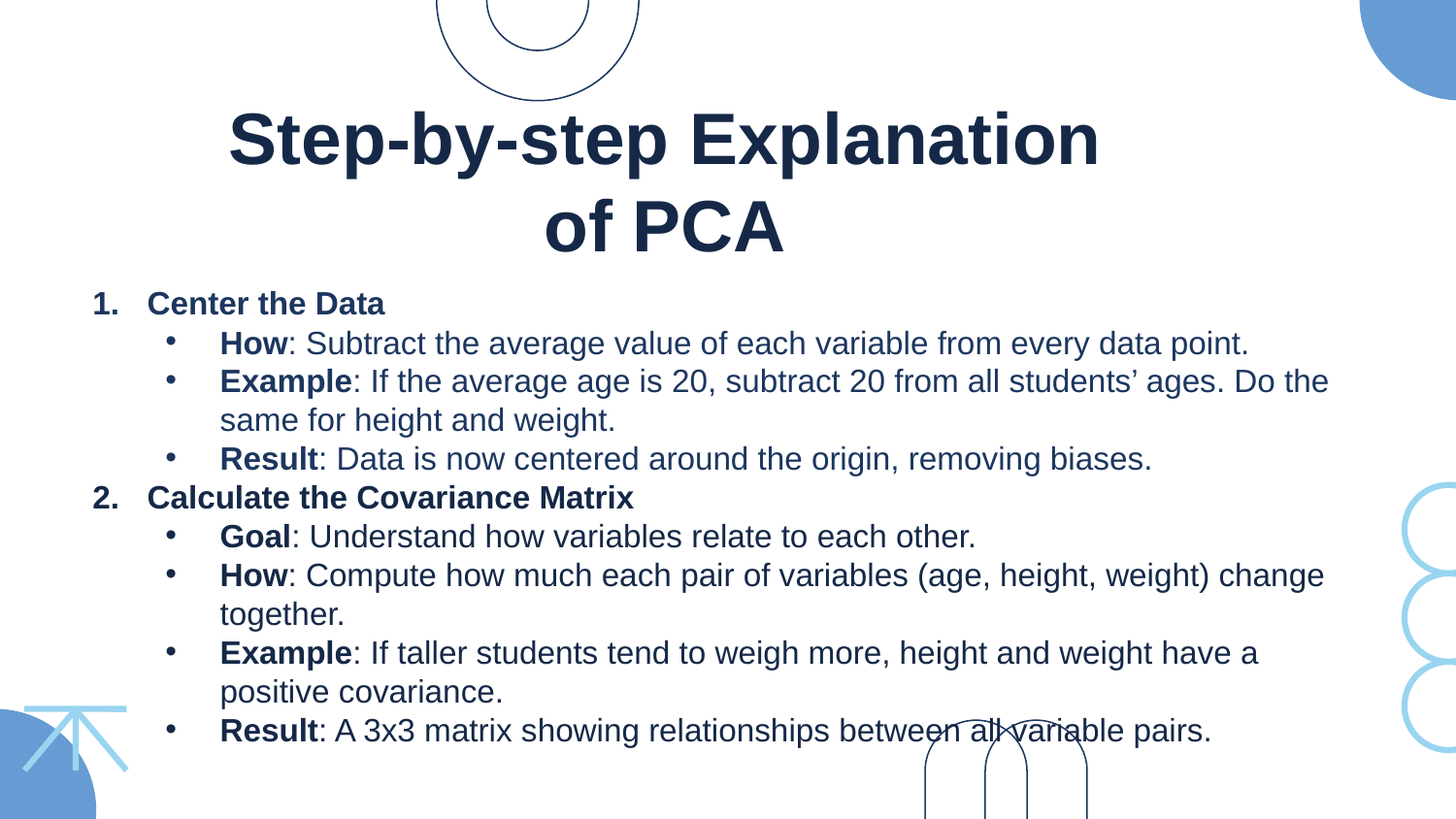

Step-by-step Explanation of PCA
Center the Data
How: Subtract the average value of each variable from every data point.
Example: If the average age is 20, subtract 20 from all students’ ages. Do the same for height and weight.
Result: Data is now centered around the origin, removing biases.
Calculate the Covariance Matrix
Goal: Understand how variables relate to each other.
How: Compute how much each pair of variables (age, height, weight) change together.
Example: If taller students tend to weigh more, height and weight have a positive covariance.
Result: A 3x3 matrix showing relationships between all variable pairs.